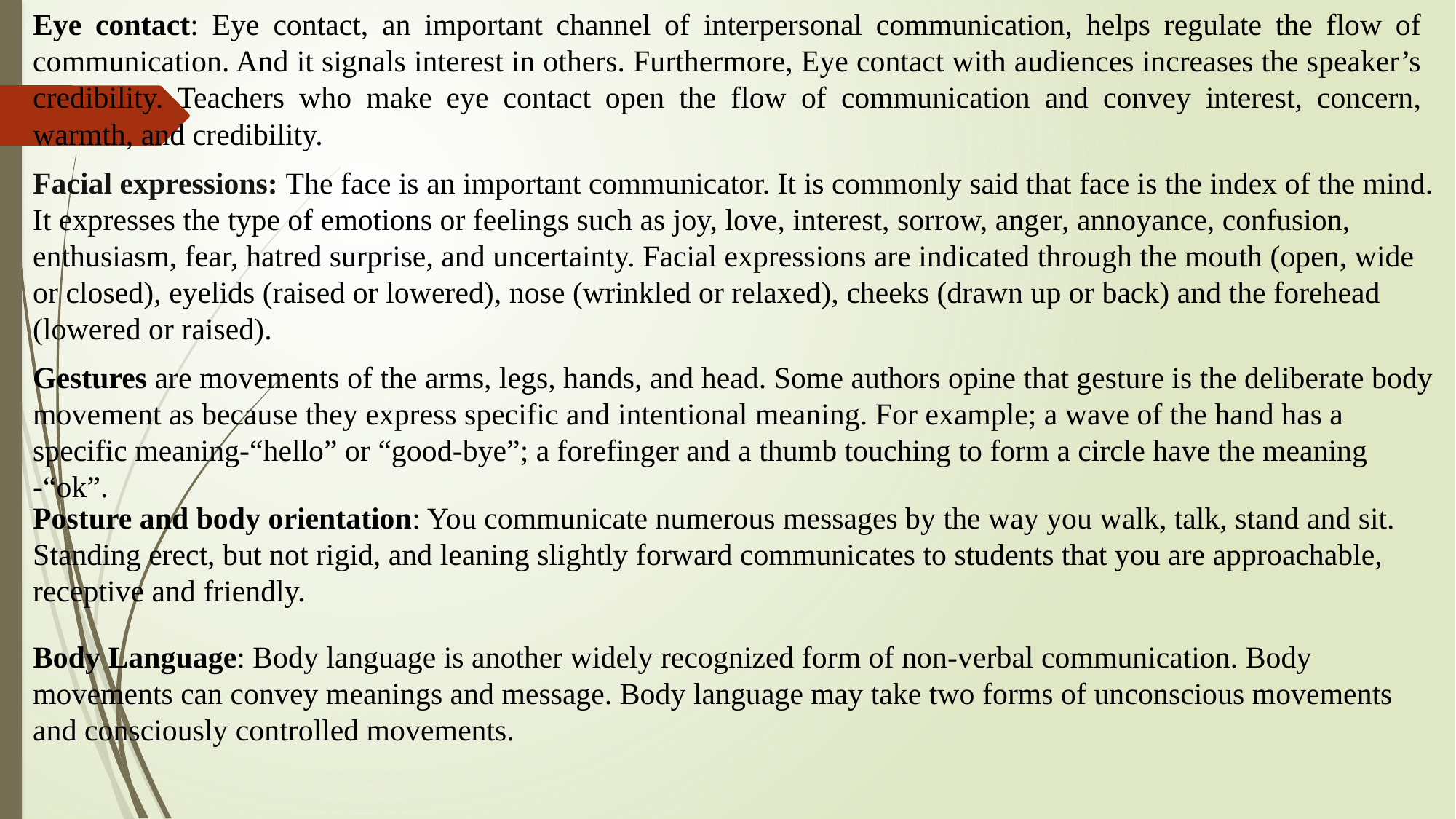

Eye contact: Eye contact, an important channel of interpersonal communication, helps regulate the flow of communication. And it signals interest in others. Furthermore, Eye contact with audiences increases the speaker’s credibility. Teachers who make eye contact open the flow of communication and convey interest, concern, warmth, and credibility.
Facial expressions: The face is an important communicator. It is commonly said that face is the index of the mind. It expresses the type of emotions or feelings such as joy, love, interest, sorrow, anger, annoyance, confusion, enthusiasm, fear, hatred surprise, and uncertainty. Facial expressions are indicated through the mouth (open, wide or closed), eyelids (raised or lowered), nose (wrinkled or relaxed), cheeks (drawn up or back) and the forehead (lowered or raised).
Gestures are movements of the arms, legs, hands, and head. Some authors opine that gesture is the deliberate body movement as because they express specific and intentional meaning. For example; a wave of the hand has a specific meaning-“hello” or “good-bye”; a forefinger and a thumb touching to form a circle have the meaning -“ok”.
Posture and body orientation: You communicate numerous messages by the way you walk, talk, stand and sit. Standing erect, but not rigid, and leaning slightly forward communicates to students that you are approachable, receptive and friendly.
Body Language: Body language is another widely recognized form of non-verbal communication. Body movements can convey meanings and message. Body language may take two forms of unconscious movements and consciously controlled movements.